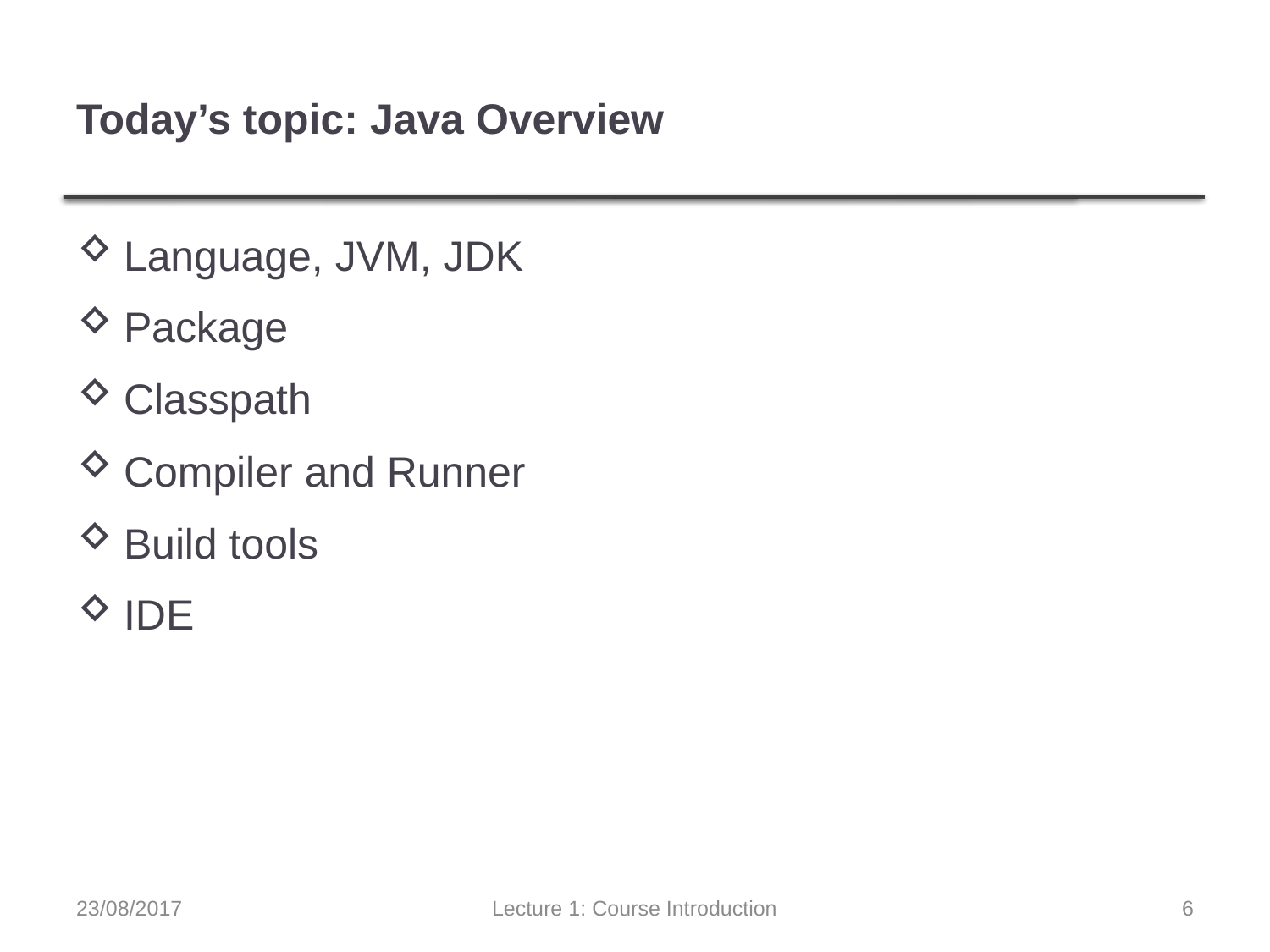

# Today’s topic: Java Overview
Language, JVM, JDK
Package
Classpath
Compiler and Runner
Build tools
IDE
23/08/2017
Lecture 1: Course Introduction
6